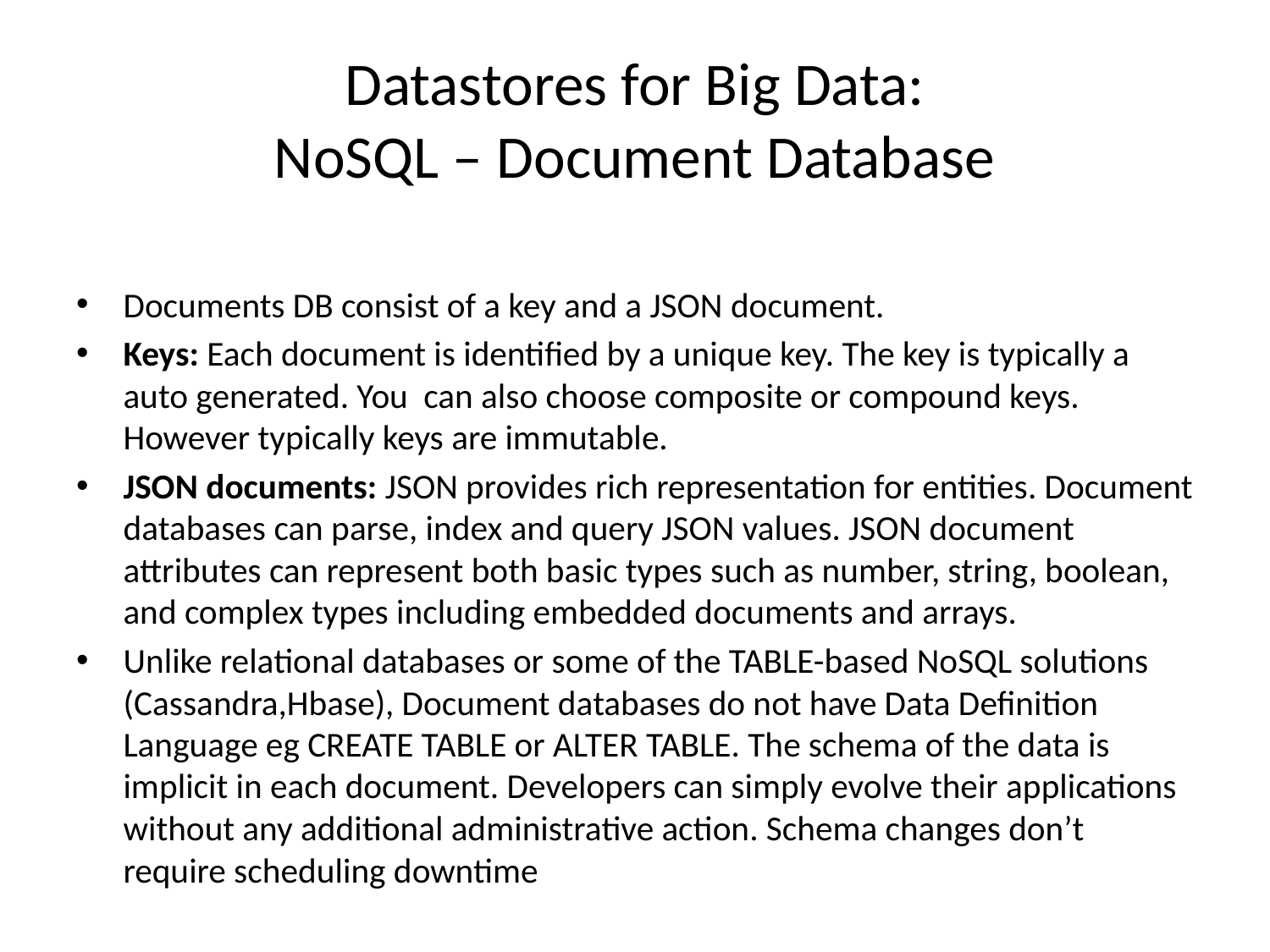

# Datastores for Big Data: NoSQL – Document Database
Documents DB consist of a key and a JSON document.
Keys: Each document is identified by a unique key. The key is typically a auto generated. You  can also choose composite or compound keys. However typically keys are immutable.
JSON documents: JSON provides rich representation for entities. Document databases can parse, index and query JSON values. JSON document attributes can represent both basic types such as number, string, boolean, and complex types including embedded documents and arrays.
Unlike relational databases or some of the TABLE-based NoSQL solutions (Cassandra,Hbase), Document databases do not have Data Definition Language eg CREATE TABLE or ALTER TABLE. The schema of the data is implicit in each document. Developers can simply evolve their applications without any additional administrative action. Schema changes don’t require scheduling downtime